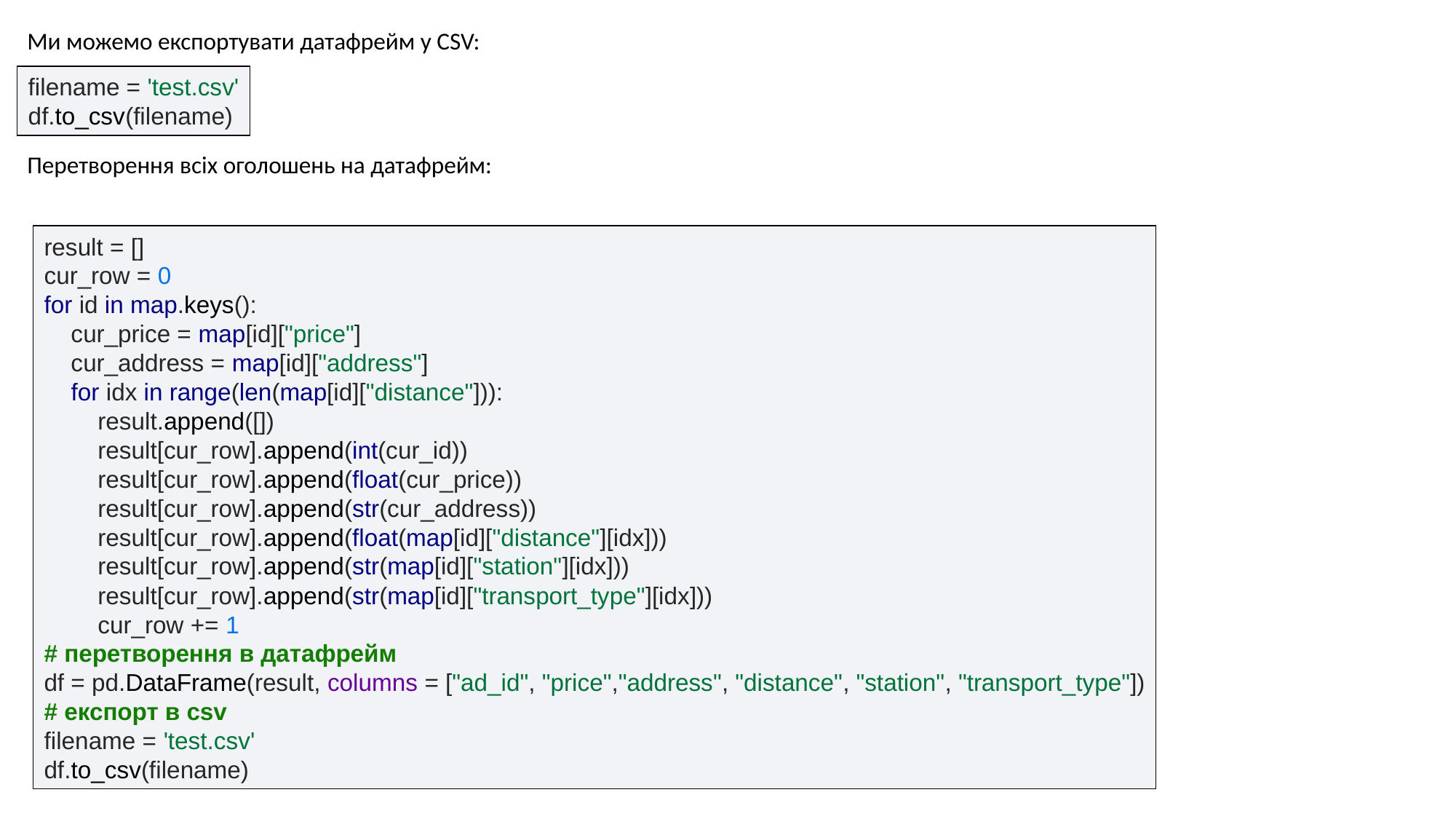

Ми можемо експортувати датафрейм у CSV:

Перетворення всіх оголошень на датафрейм:
filename = 'test.csv'
df.to_csv(filename)
result = []
cur_row = 0
for id in map.keys():
    cur_price = map[id]["price"]
    cur_address = map[id]["address"]
    for idx in range(len(map[id]["distance"])):
        result.append([])
        result[cur_row].append(int(cur_id))
        result[cur_row].append(float(cur_price))
        result[cur_row].append(str(cur_address))
        result[cur_row].append(float(map[id]["distance"][idx]))
        result[cur_row].append(str(map[id]["station"][idx]))
        result[cur_row].append(str(map[id]["transport_type"][idx]))
        cur_row += 1
# перетворення в датафрейм
df = pd.DataFrame(result, columns = ["ad_id", "price","address", "distance", "station", "transport_type"])
# експорт в csv
filename = 'test.csv'
df.to_csv(filename)